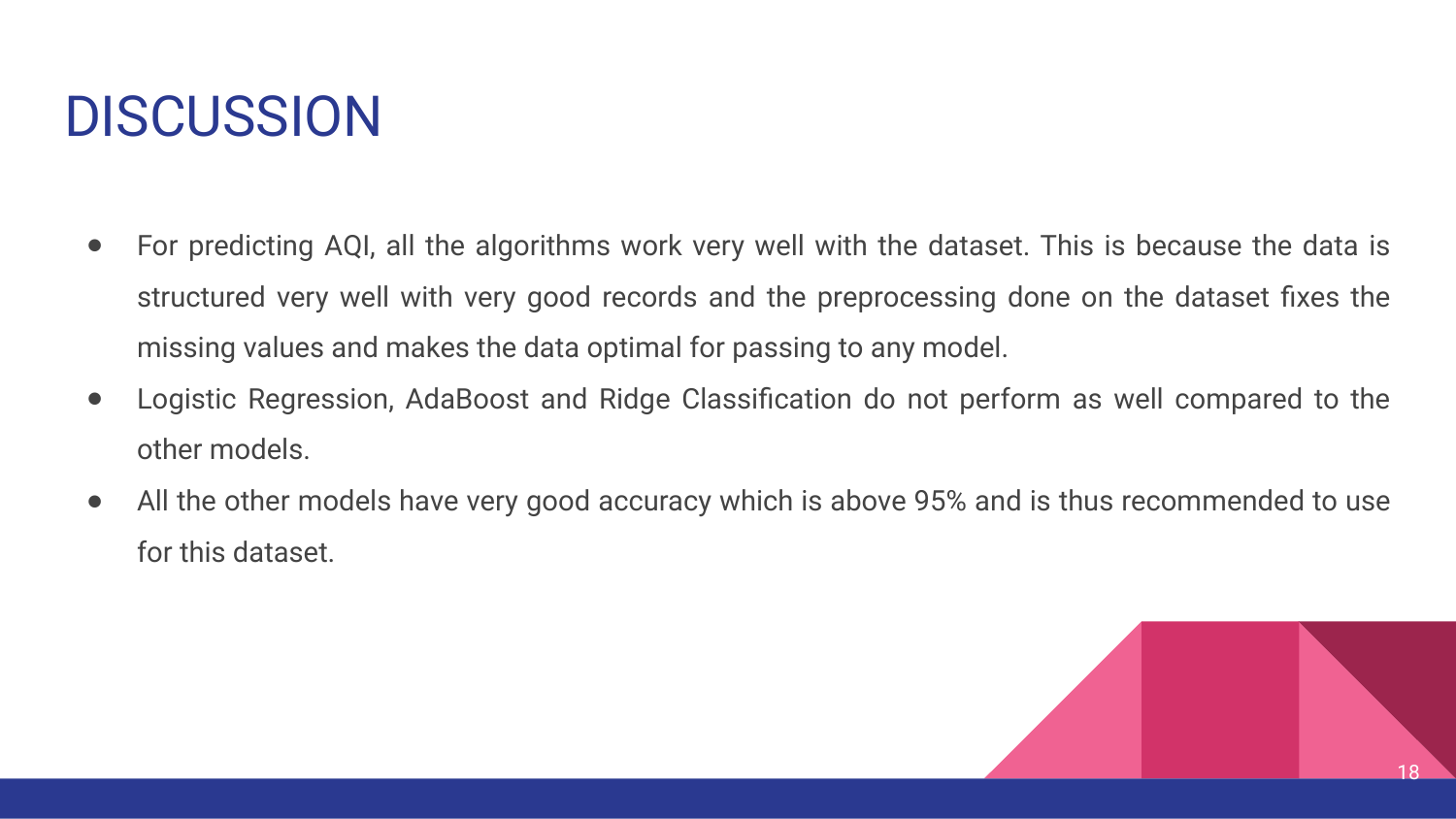

# DISCUSSION
For predicting AQI, all the algorithms work very well with the dataset. This is because the data is structured very well with very good records and the preprocessing done on the dataset fixes the missing values and makes the data optimal for passing to any model.
Logistic Regression, AdaBoost and Ridge Classification do not perform as well compared to the other models.
All the other models have very good accuracy which is above 95% and is thus recommended to use for this dataset.

18